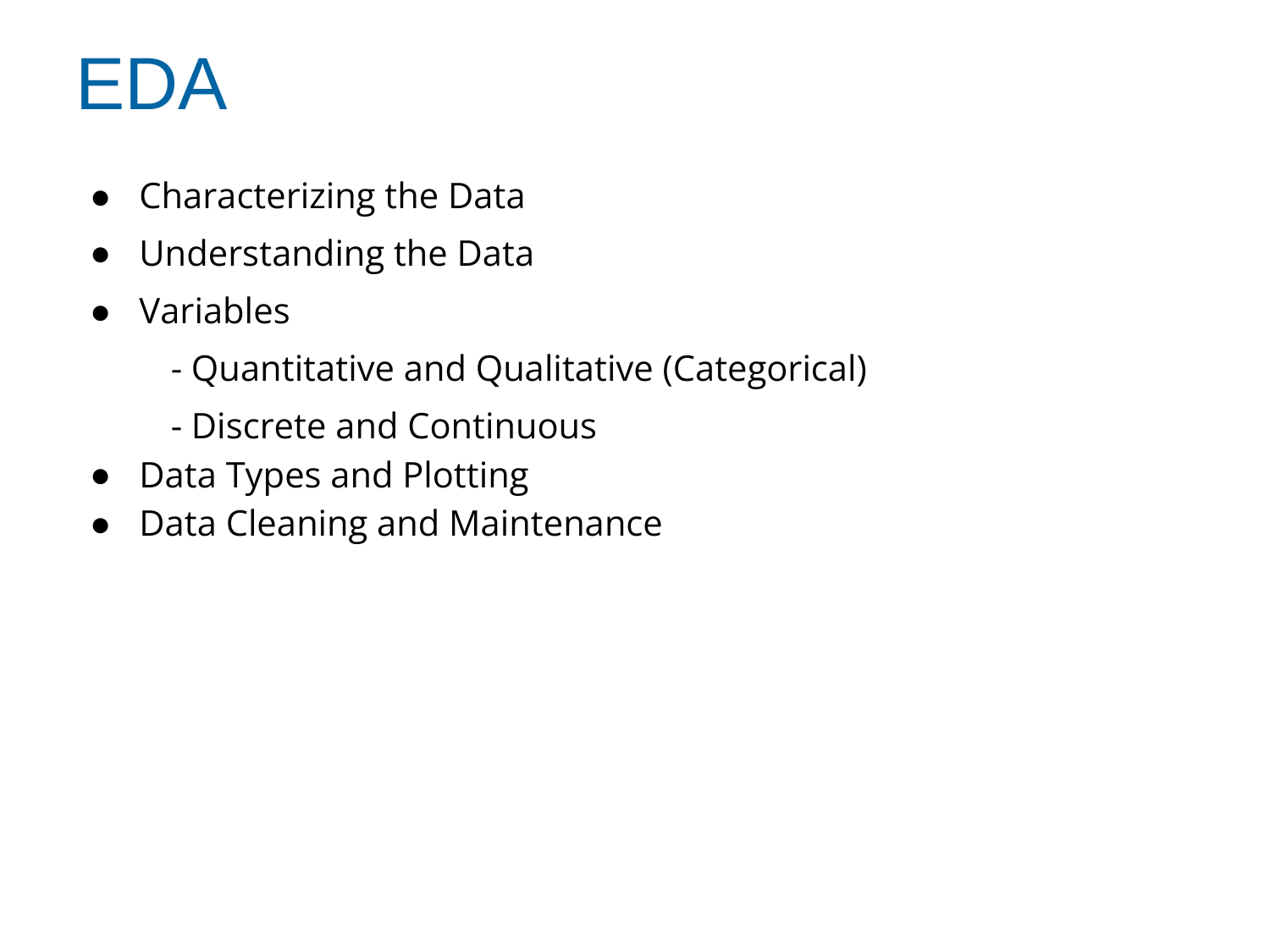

# EDA
Characterizing the Data
Understanding the Data
Variables
- Quantitative and Qualitative (Categorical)
- Discrete and Continuous
Data Types and Plotting
Data Cleaning and Maintenance